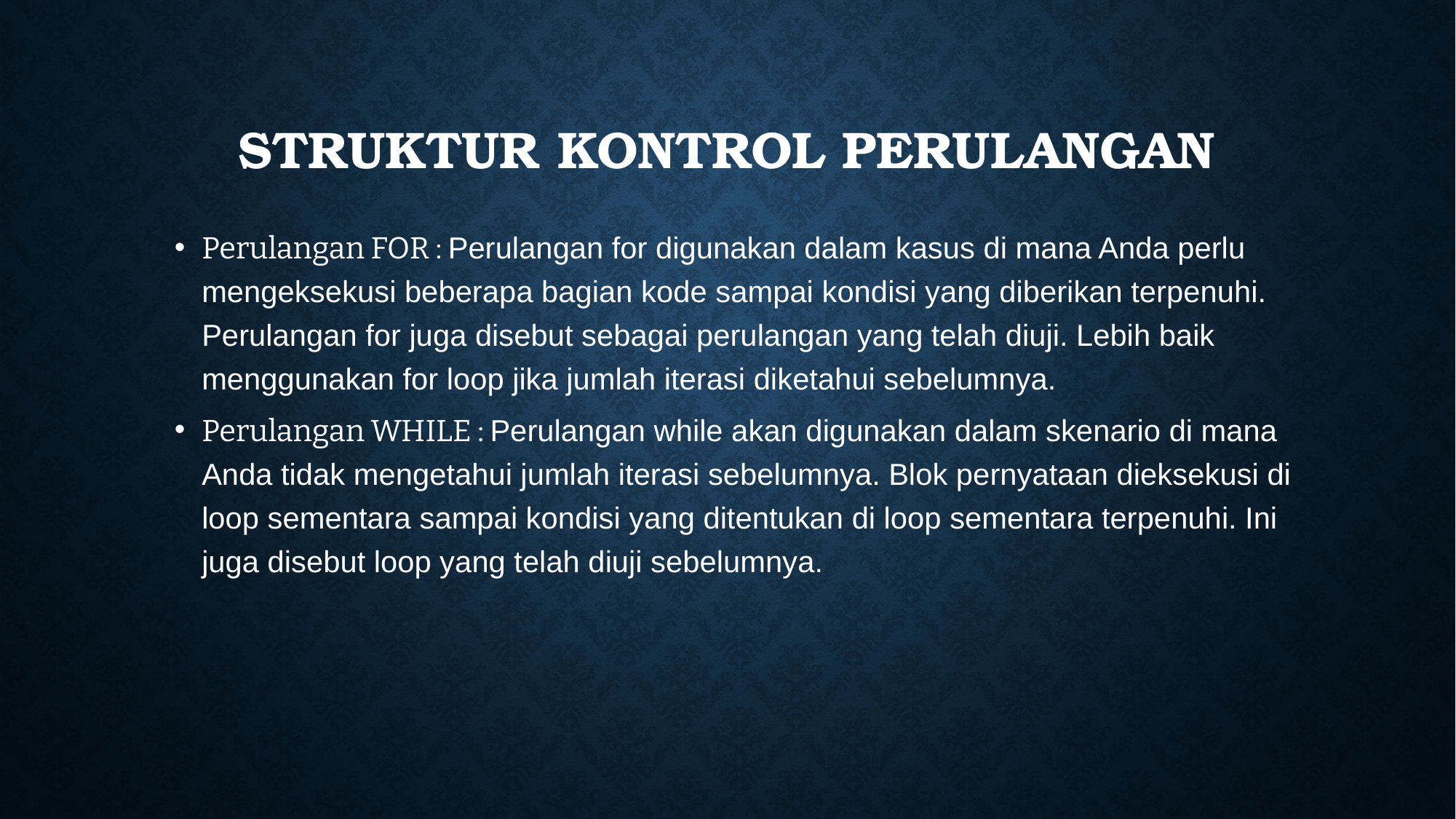

# Struktur kontrol perulangan
Perulangan FOR : Perulangan for digunakan dalam kasus di mana Anda perlu mengeksekusi beberapa bagian kode sampai kondisi yang diberikan terpenuhi. Perulangan for juga disebut sebagai perulangan yang telah diuji. Lebih baik menggunakan for loop jika jumlah iterasi diketahui sebelumnya.
Perulangan WHILE : Perulangan while akan digunakan dalam skenario di mana Anda tidak mengetahui jumlah iterasi sebelumnya. Blok pernyataan dieksekusi di loop sementara sampai kondisi yang ditentukan di loop sementara terpenuhi. Ini juga disebut loop yang telah diuji sebelumnya.